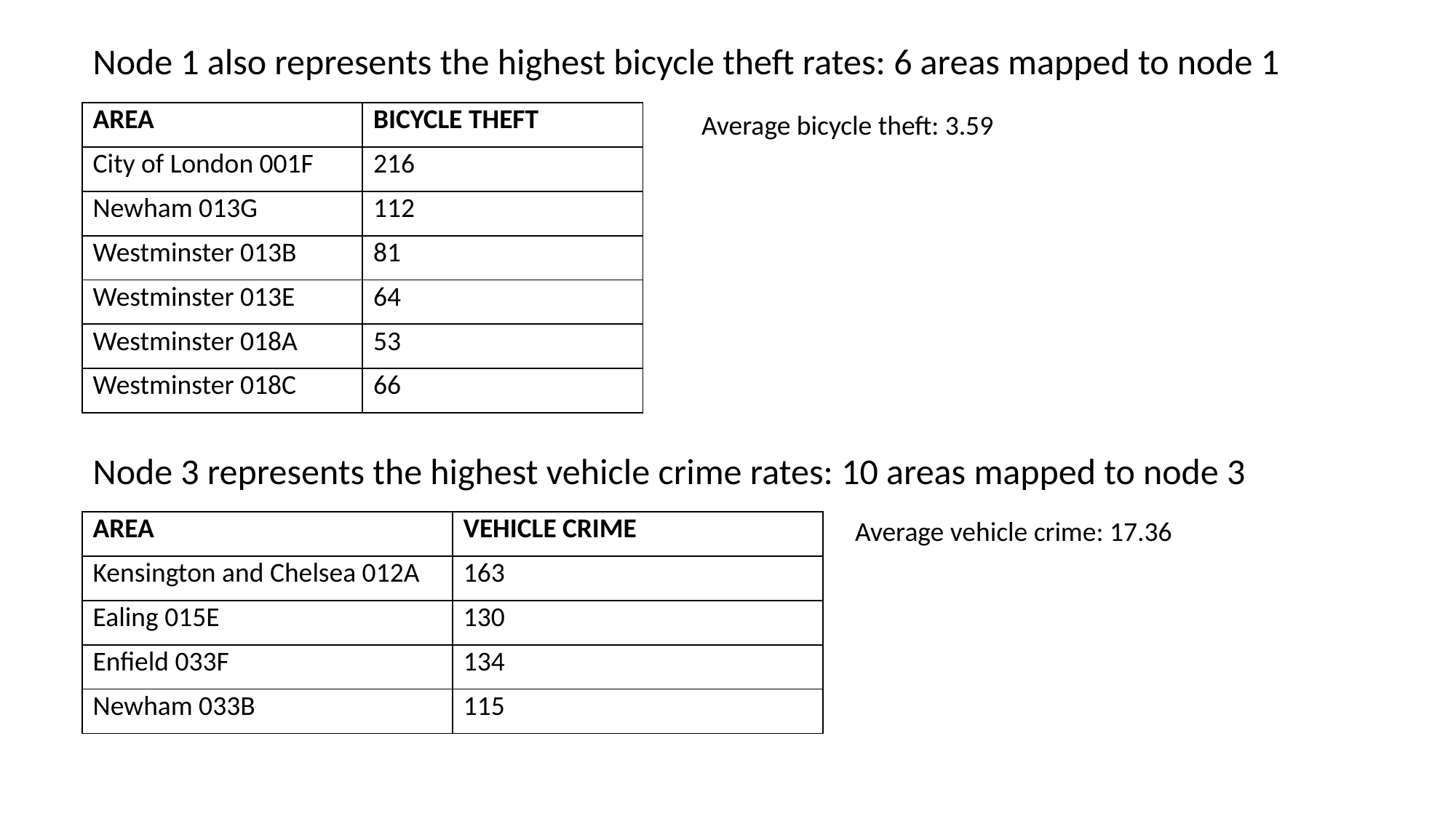

Node 1 also represents the highest bicycle theft rates: 6 areas mapped to node 1
Average bicycle theft: 3.59
| AREA | BICYCLE THEFT |
| --- | --- |
| City of London 001F | 216 |
| Newham 013G | 112 |
| Westminster 013B | 81 |
| Westminster 013E | 64 |
| Westminster 018A | 53 |
| Westminster 018C | 66 |
Node 3 represents the highest vehicle crime rates: 10 areas mapped to node 3
Average vehicle crime: 17.36
| AREA | VEHICLE CRIME |
| --- | --- |
| Kensington and Chelsea 012A | 163 |
| Ealing 015E | 130 |
| Enfield 033F | 134 |
| Newham 033B | 115 |